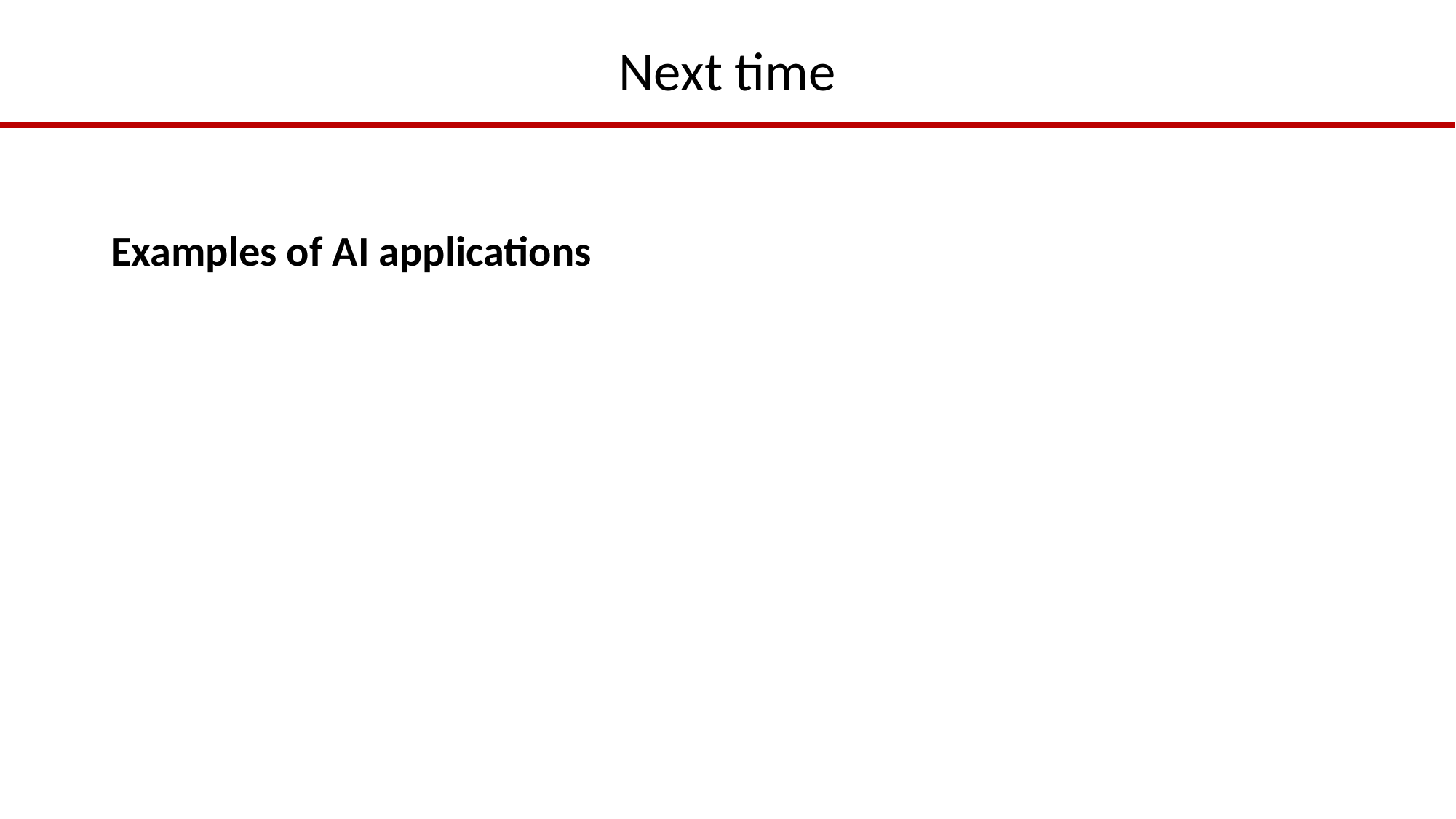

# Next time
Examples of AI applications